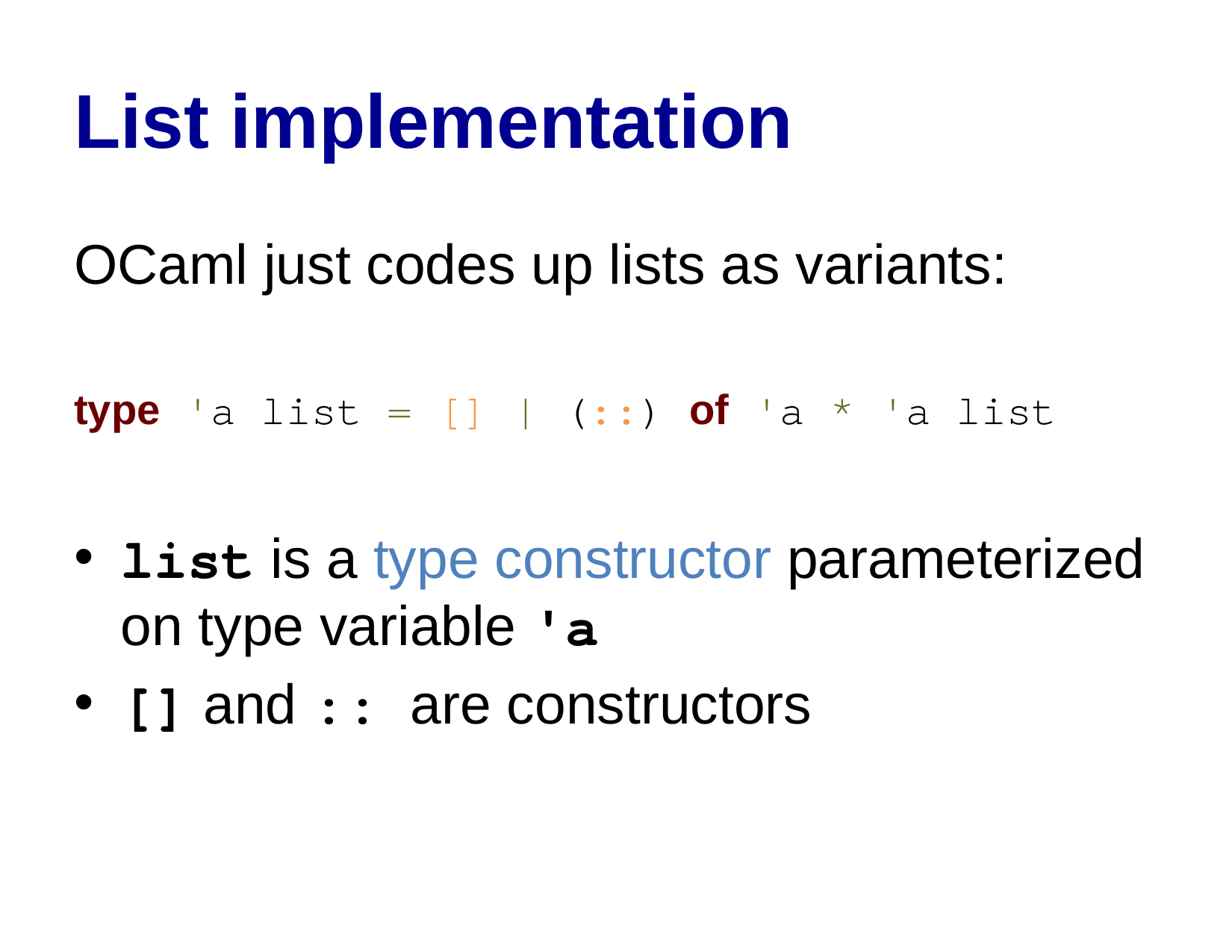

# List implementation
OCaml just codes up lists as variants:

type 'a list = [] | (::) of 'a * 'a list

list is a type constructor parameterized on type variable 'a
[] and ::  are constructors